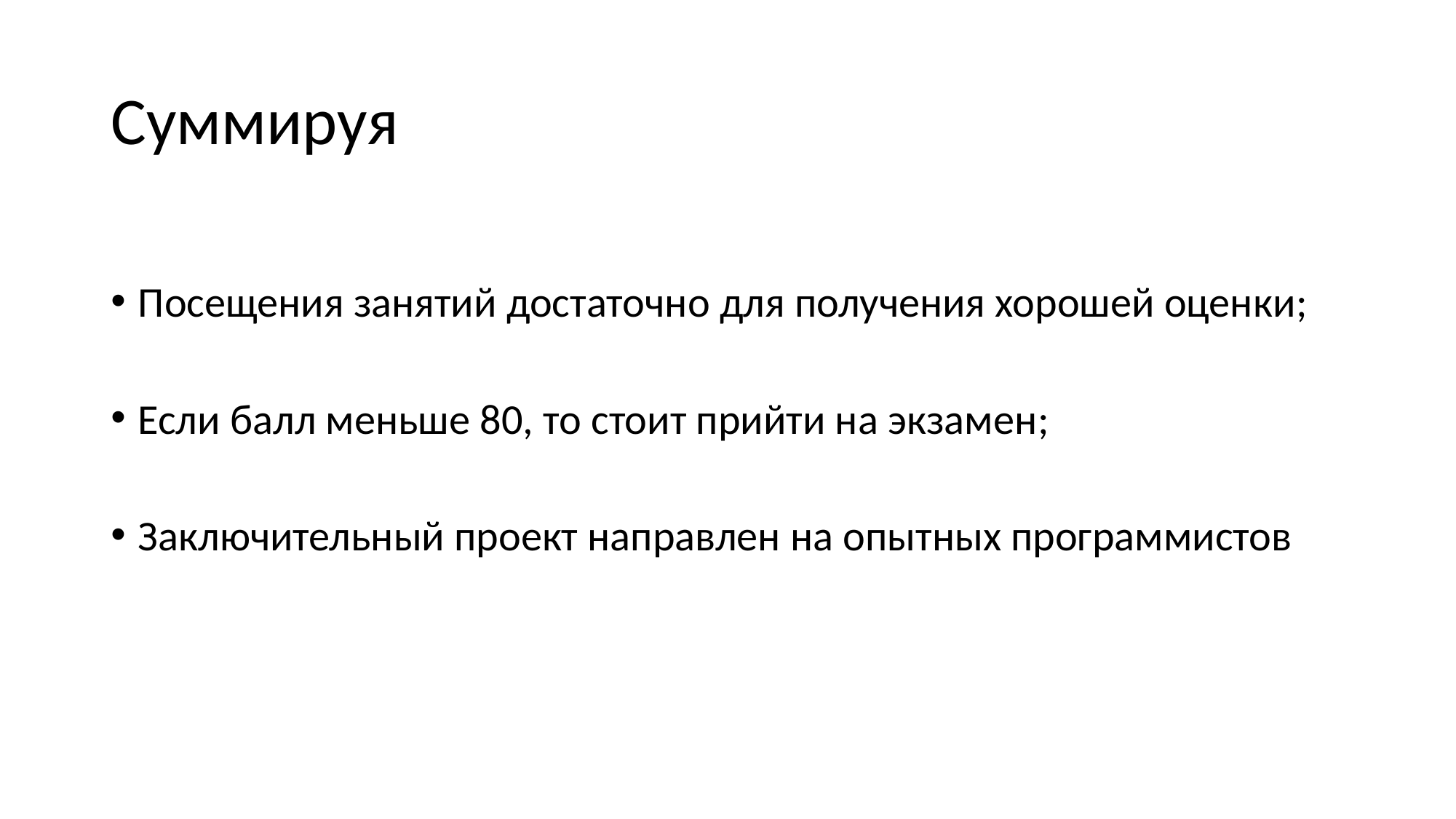

# Суммируя
Посещения занятий достаточно для получения хорошей оценки;
Если балл меньше 80, то стоит прийти на экзамен;
Заключительный проект направлен на опытных программистов